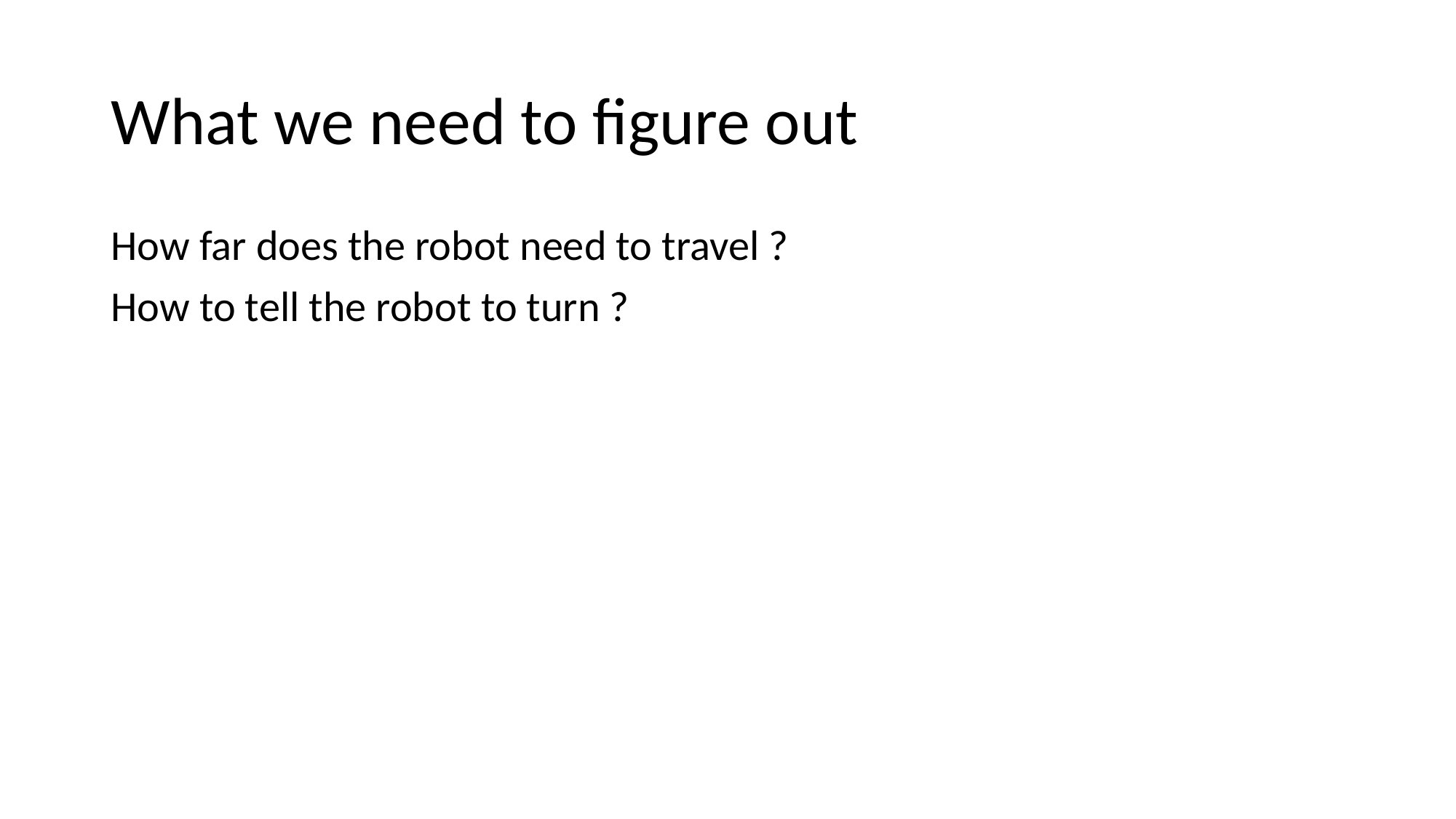

# What we need to figure out
How far does the robot need to travel ?
How to tell the robot to turn ?